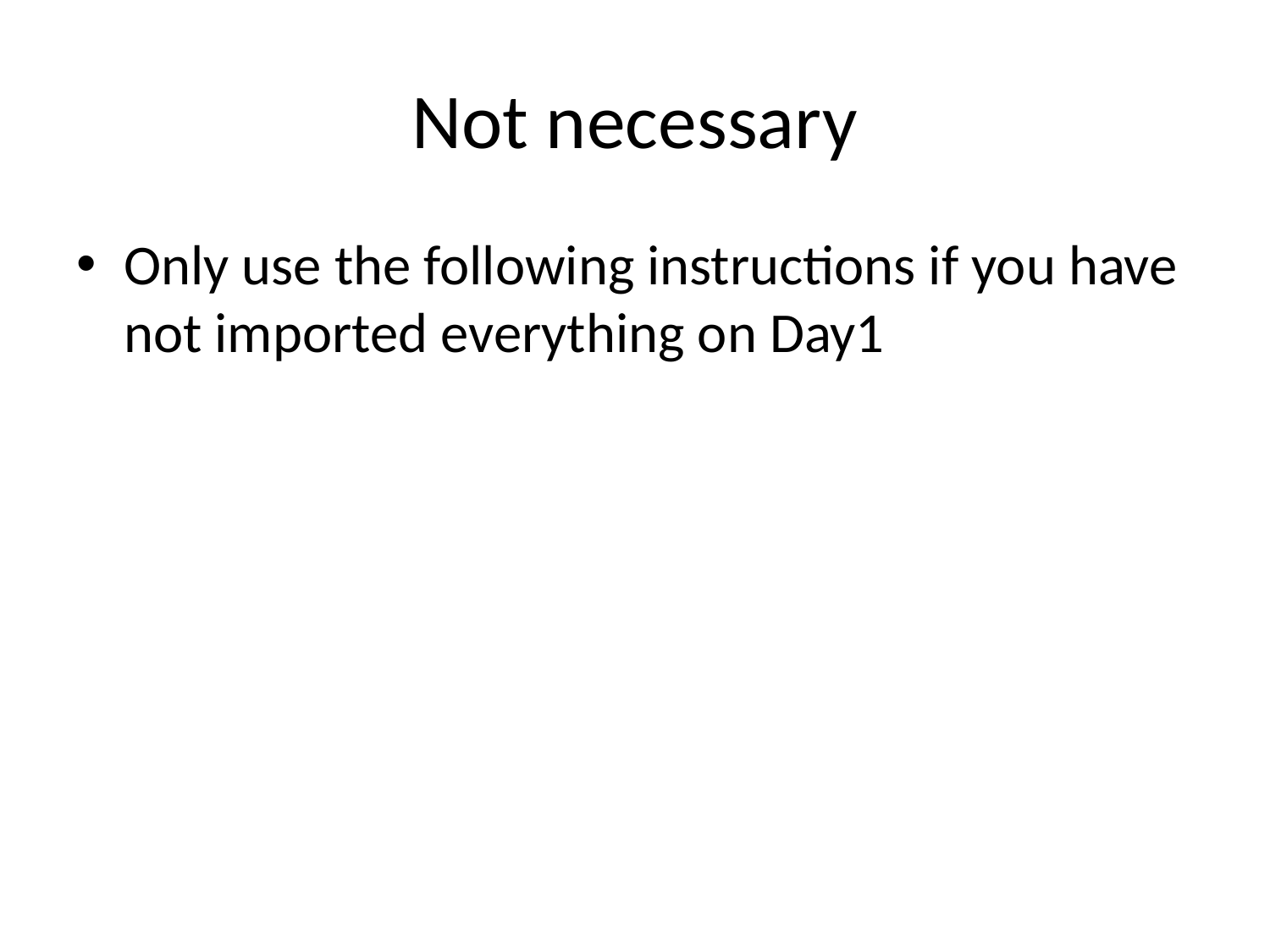

# Not necessary
Only use the following instructions if you have not imported everything on Day1